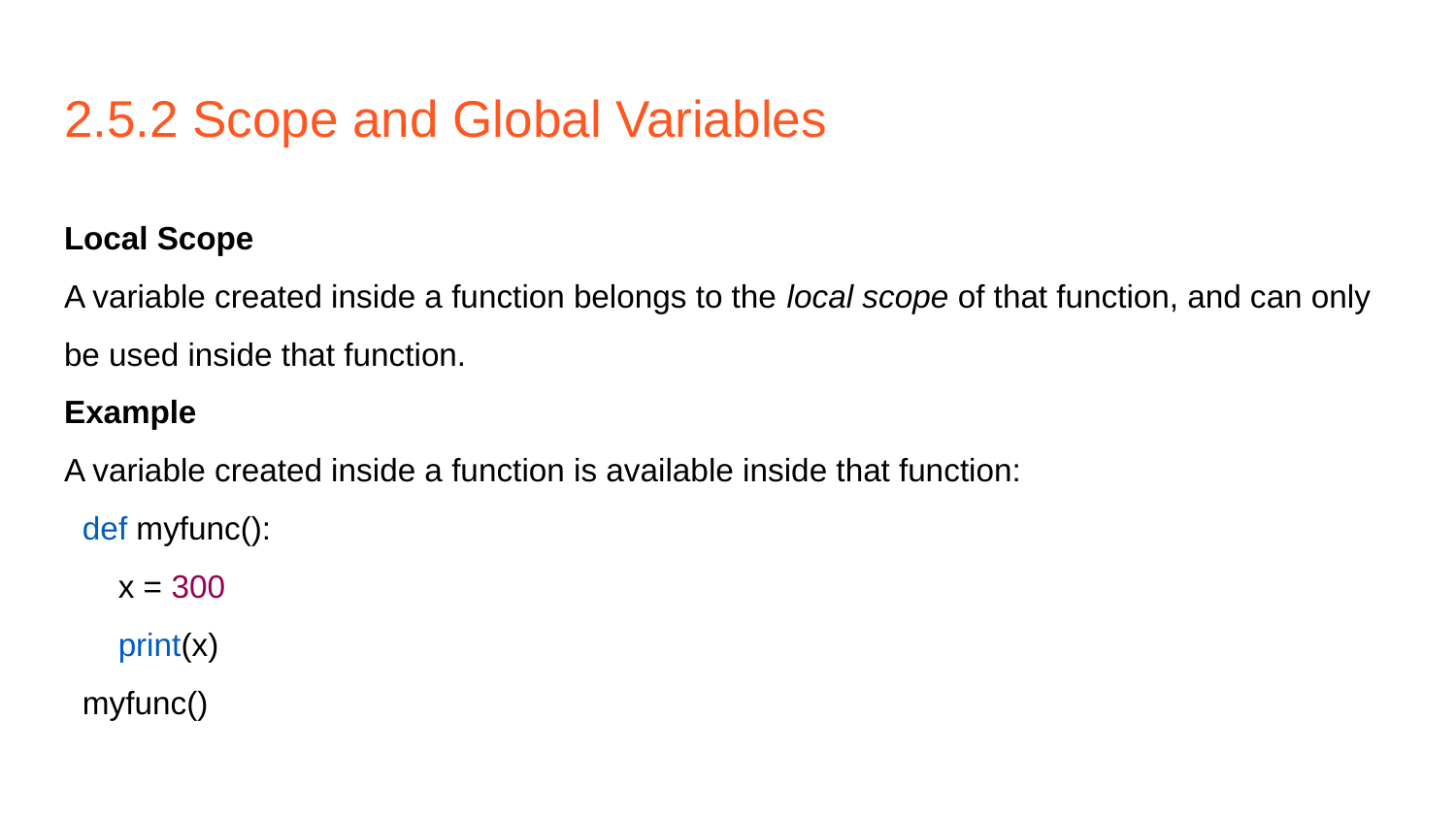

# 2.5.2 Scope and Global Variables
Local Scope
A variable created inside a function belongs to the local scope of that function, and can only be used inside that function.
Example
A variable created inside a function is available inside that function:
def myfunc():
    x = 300
    print(x)
myfunc()